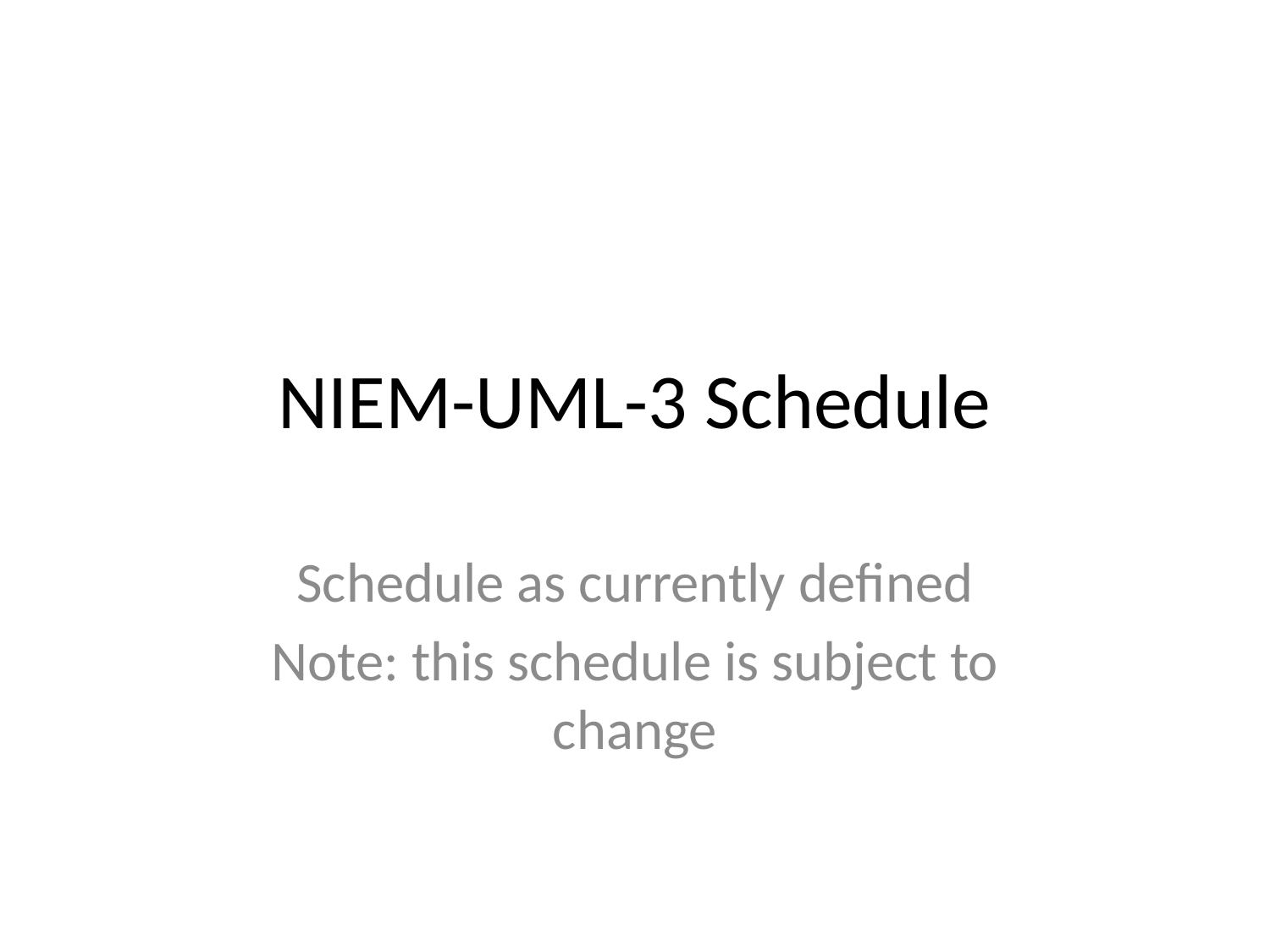

# NIEM-UML-3 Schedule
Schedule as currently defined
Note: this schedule is subject to change